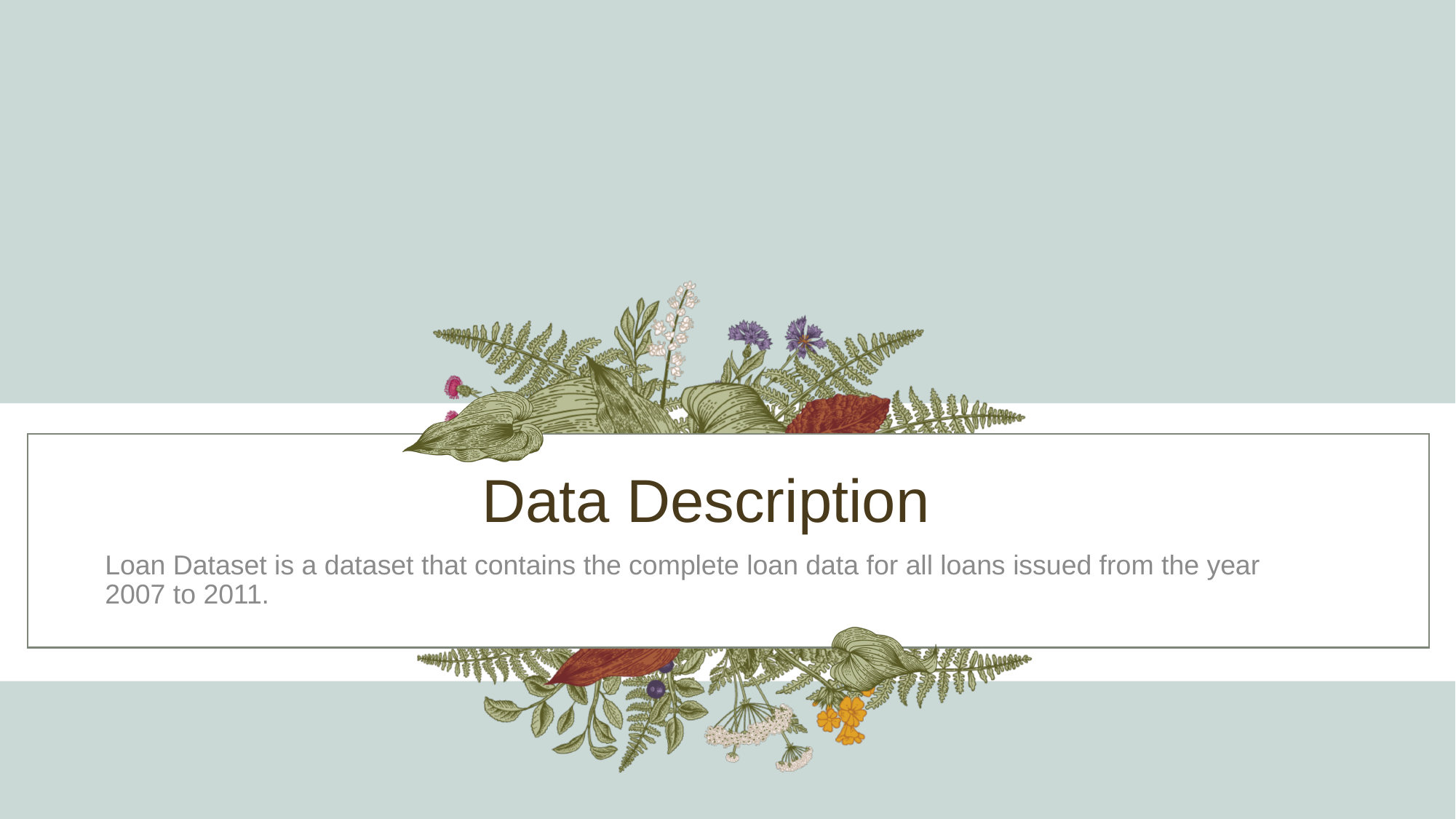

# Data Description
Loan Dataset is a dataset that contains the complete loan data for all loans issued from the year 2007 to 2011.